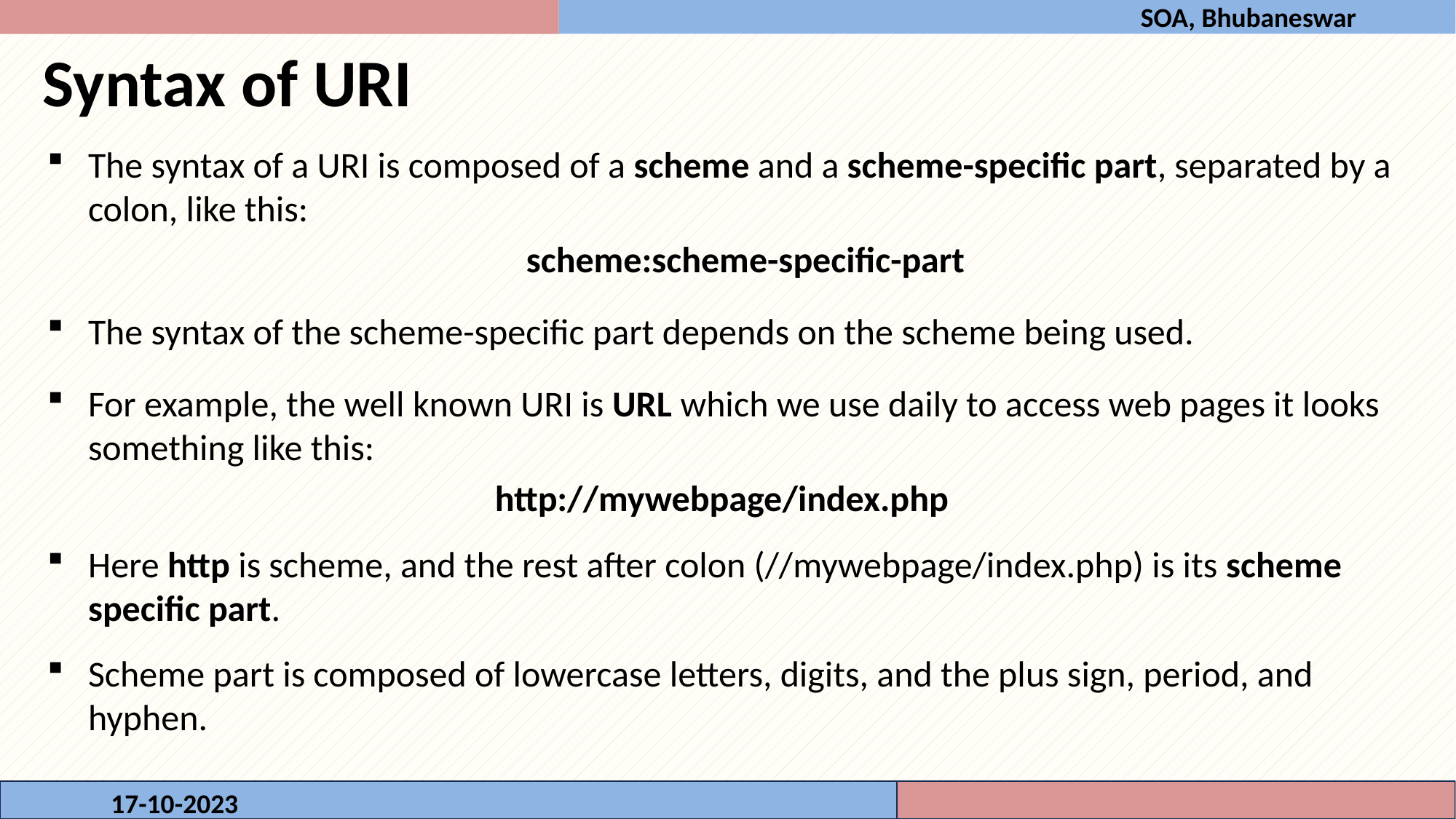

SOA, Bhubaneswar

Syntax of URI
The syntax of a URI is composed of a scheme and a scheme-specific part, separated by a colon, like this:
scheme:scheme-specific-part

The syntax of the scheme-specific part depends on the scheme being used.

For example, the well known URI is URL which we use daily to access web pages it looks something like this:
http://mywebpage/index.php

Here http is scheme, and the rest after colon (//mywebpage/index.php) is its scheme specific part.

Scheme part is composed of lowercase letters, digits, and the plus sign, period, and hyphen.
17-10-2023